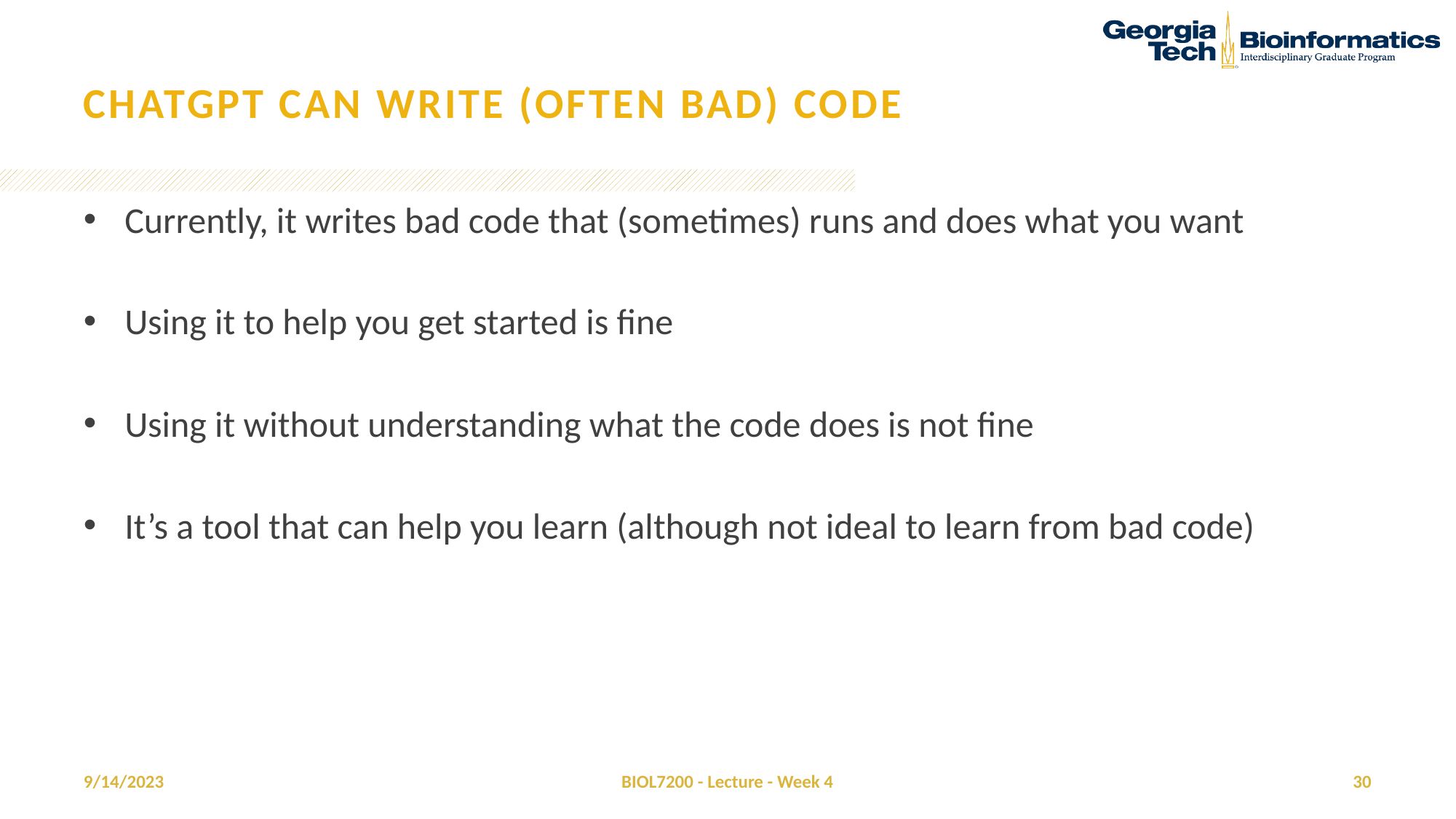

# Chatgpt can write (often bad) code
Currently, it writes bad code that (sometimes) runs and does what you want

Using it to help you get started is fine

Using it without understanding what the code does is not fine

It’s a tool that can help you learn (although not ideal to learn from bad code)

9/14/2023
BIOL7200 - Lecture - Week 4
30